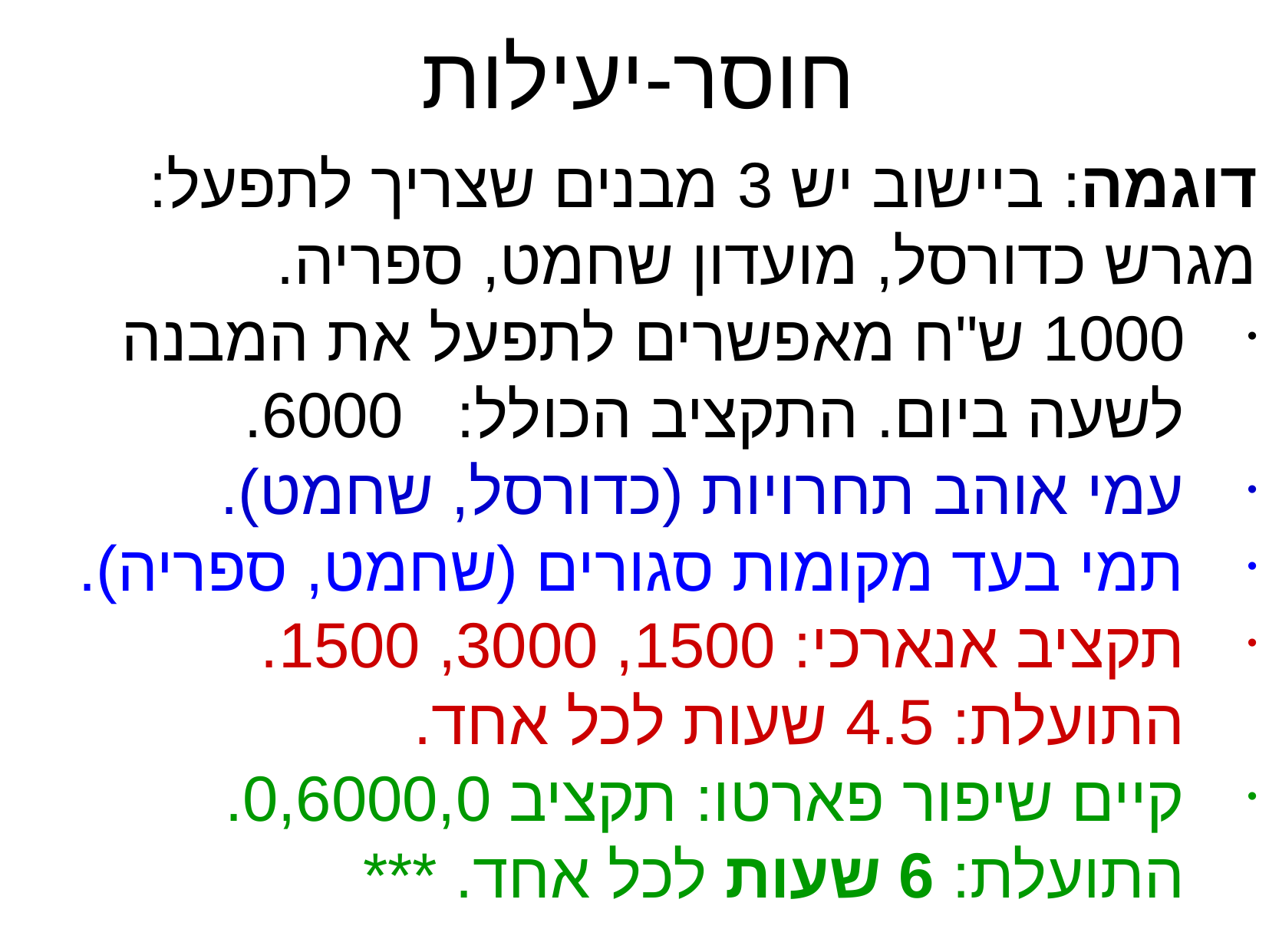

חוסר-יעילות
דוגמה: ביישוב יש 3 מבנים שצריך לתפעל:
מגרש כדורסל, מועדון שחמט, ספריה.
1000 ש"ח מאפשרים לתפעל את המבנה לשעה ביום. התקציב הכולל:   6000.
עמי אוהב תחרויות (כדורסל, שחמט).
תמי בעד מקומות סגורים (שחמט, ספריה).
תקציב אנארכי: 1500, 3000, 1500. התועלת: 4.5 שעות לכל אחד.
קיים שיפור פארטו: תקציב 0,6000,0. התועלת: 6 שעות לכל אחד. ***